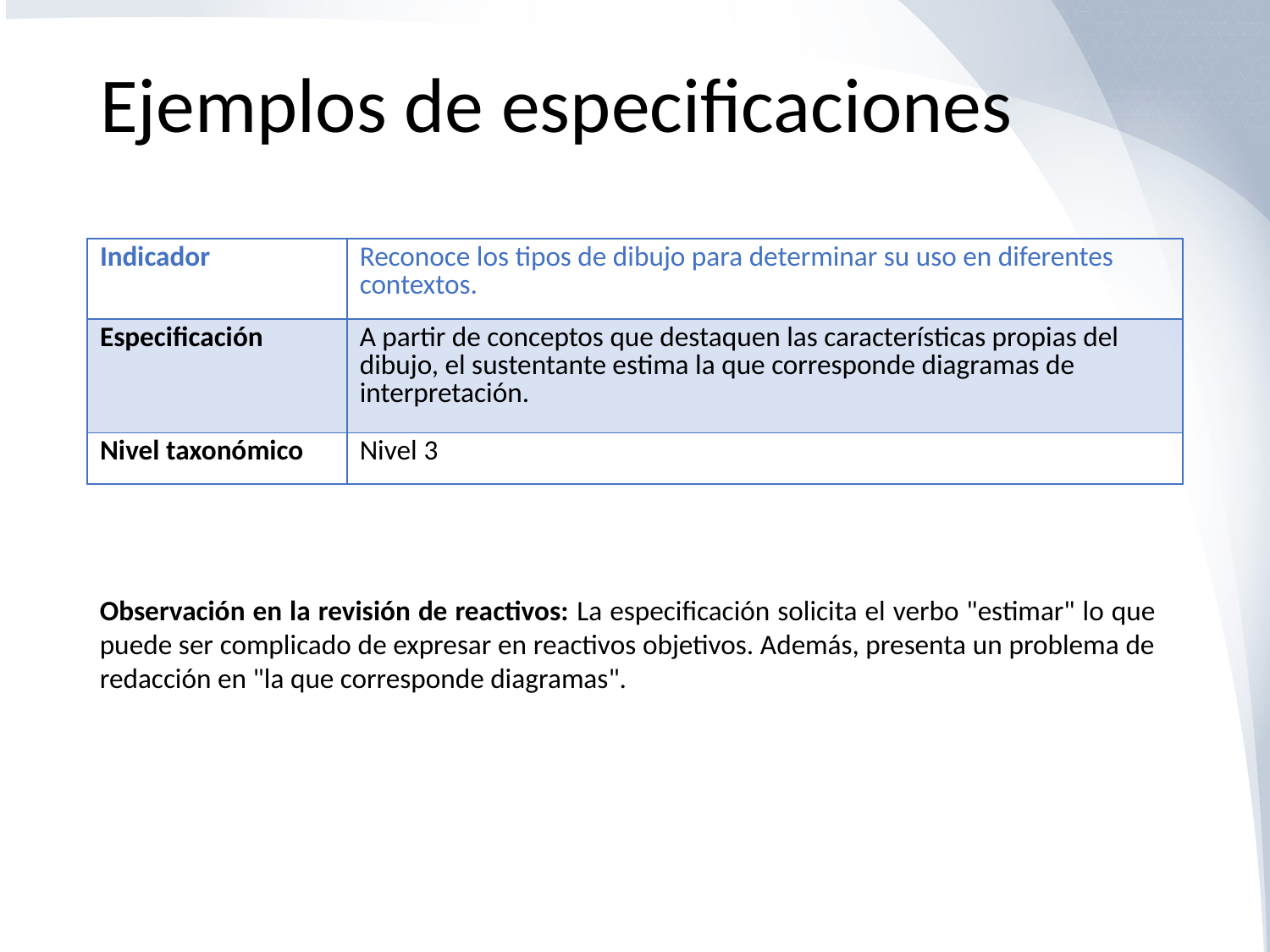

# Ejemplos de especificaciones
| Indicador | Reconoce los tipos de dibujo para determinar su uso en diferentes contextos. |
| --- | --- |
| Especificación | A partir de conceptos que destaquen las características propias del dibujo, el sustentante estima la que corresponde diagramas de interpretación. |
| Nivel taxonómico | Nivel 3 |
Observación en la revisión de reactivos: La especificación solicita el verbo "estimar" lo que puede ser complicado de expresar en reactivos objetivos. Además, presenta un problema de redacción en "la que corresponde diagramas".